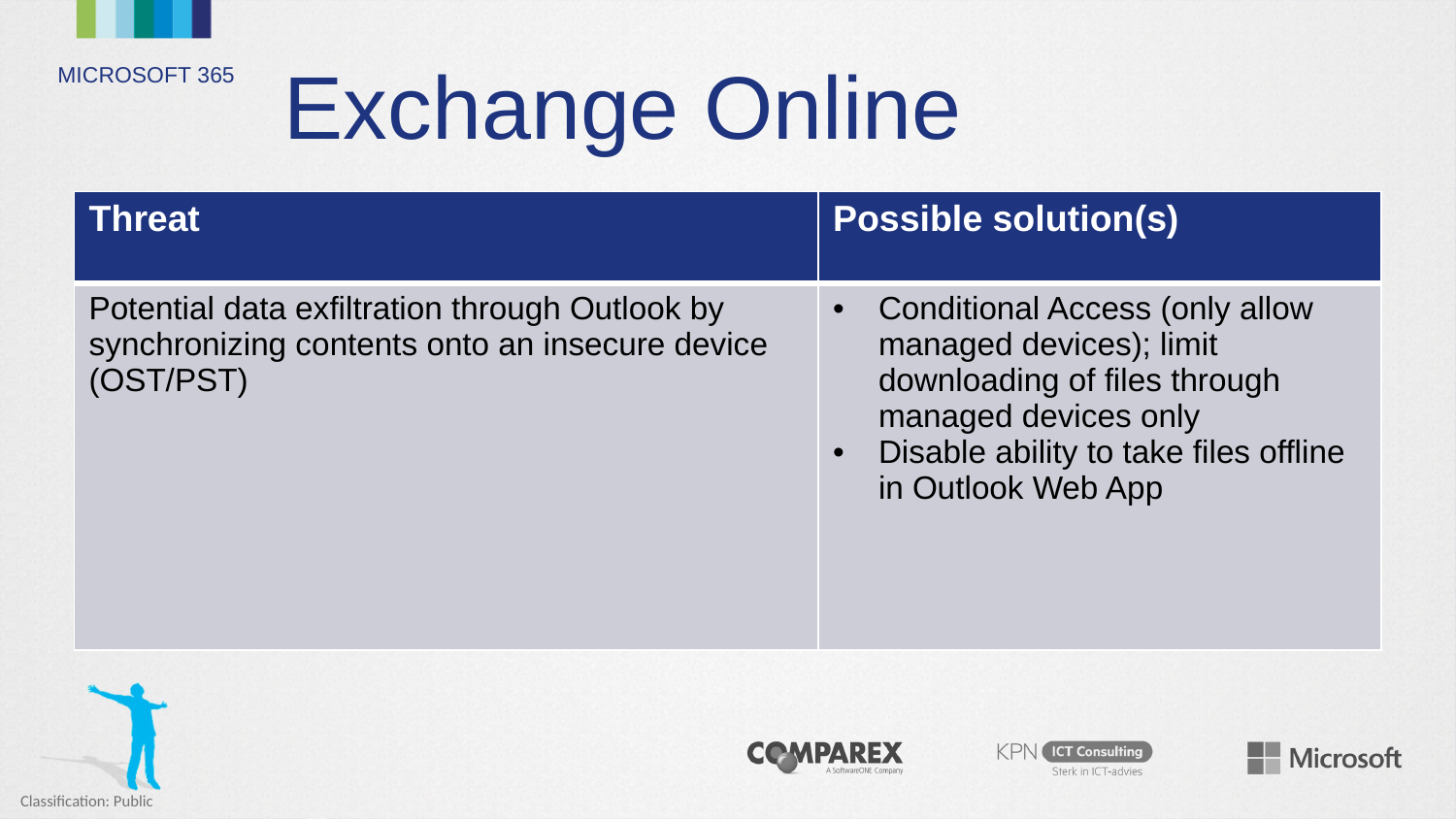

# Exchange Online
| Threat | Possible solution(s) |
| --- | --- |
| Potential data exfiltration through Outlook by synchronizing contents onto an insecure device (OST/PST) | Conditional Access (only allow managed devices); limit downloading of files through managed devices only Disable ability to take files offline in Outlook Web App |